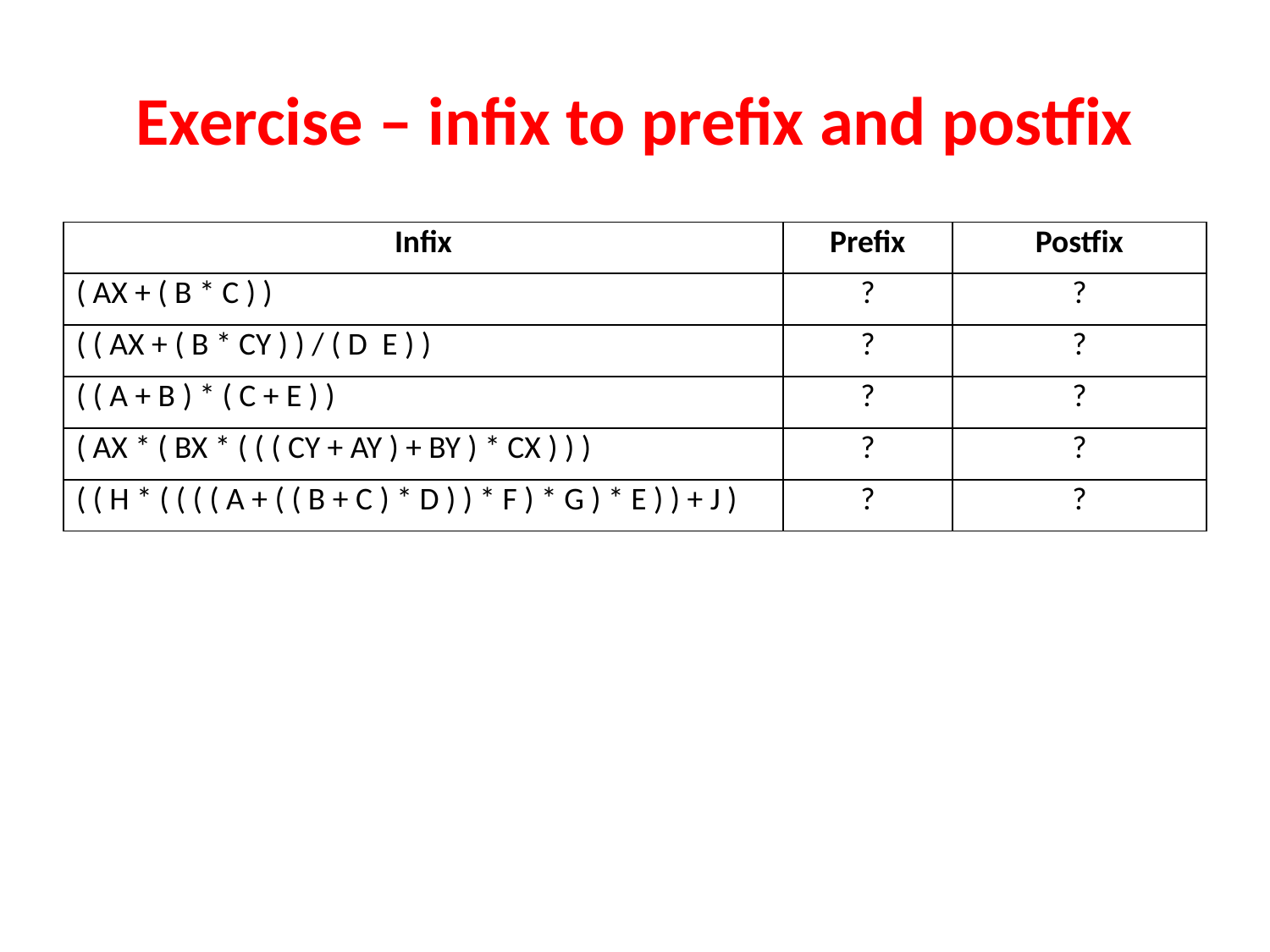

# Exercise – infix to prefix and postfix
| Infix | Prefix | Postfix |
| --- | --- | --- |
| ( AX + ( B \* C ) ) | ? | ? |
| ( ( AX + ( B \* CY ) ) / ( D ­ E ) ) | ? | ? |
| ( ( A + B ) \* ( C + E ) ) | ? | ? |
| ( AX \* ( BX \* ( ( ( CY + AY ) + BY ) \* CX ) ) ) | ? | ? |
| ( ( H \* ( ( ( ( A + ( ( B + C ) \* D ) ) \* F ) \* G ) \* E ) ) + J ) | ? | ? |